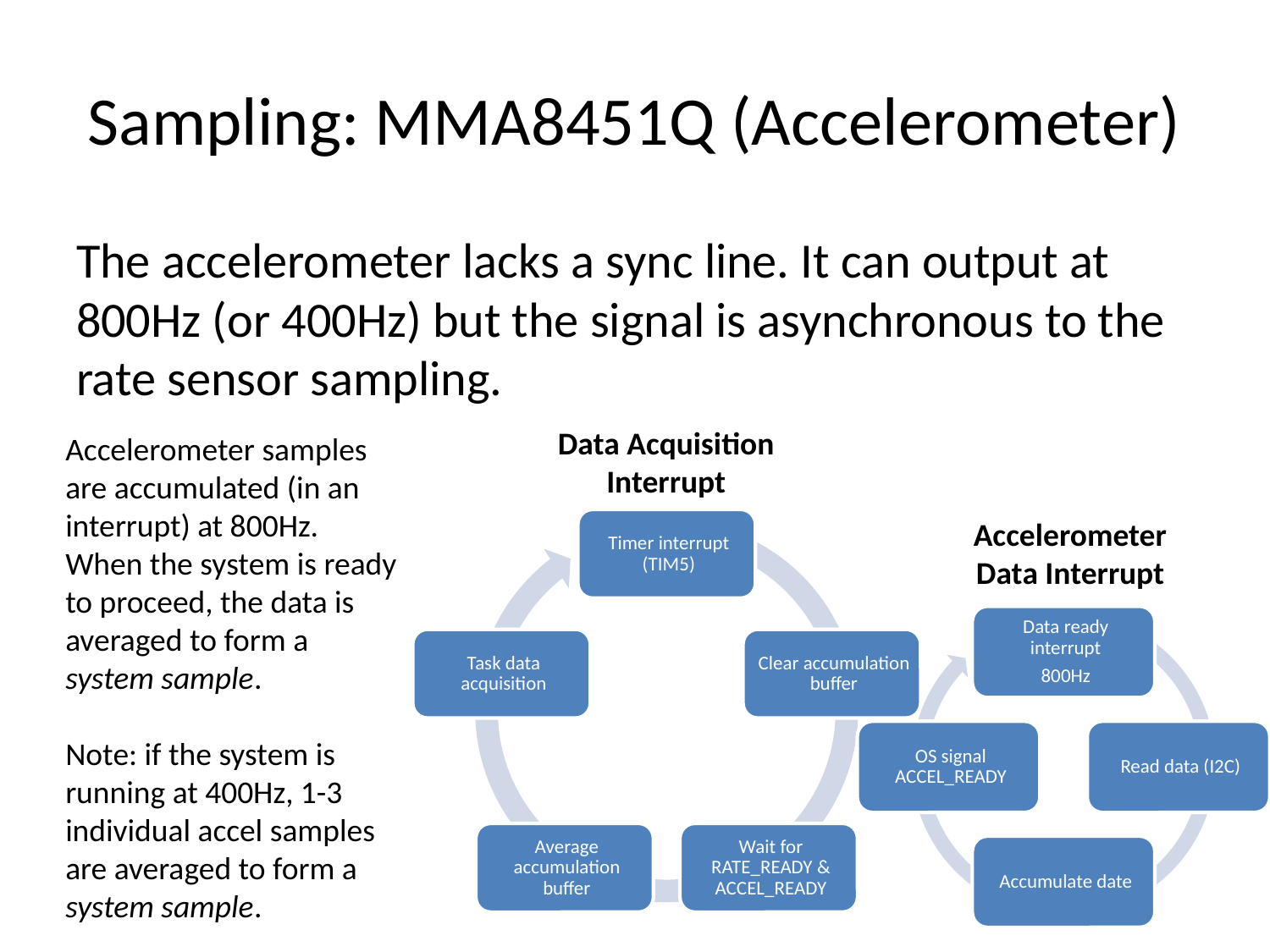

# Sampling: MMA8451Q (Accelerometer)
The accelerometer lacks a sync line. It can output at 800Hz (or 400Hz) but the signal is asynchronous to the rate sensor sampling.
Data Acquisition
Interrupt
Accelerometer samples are accumulated (in an interrupt) at 800Hz. When the system is ready to proceed, the data is averaged to form a system sample.

Note: if the system is running at 400Hz, 1-3 individual accel samples are averaged to form a system sample.
Timer interrupt (TIM5)
Clear accumulation buffer
Wait for RATE_READY & ACCEL_READY
Average accumulation buffer
Task data acquisition
Accelerometer
Data Interrupt
Data ready interrupt
800Hz
Read data (I2C)
Accumulate date
OS signal ACCEL_READY